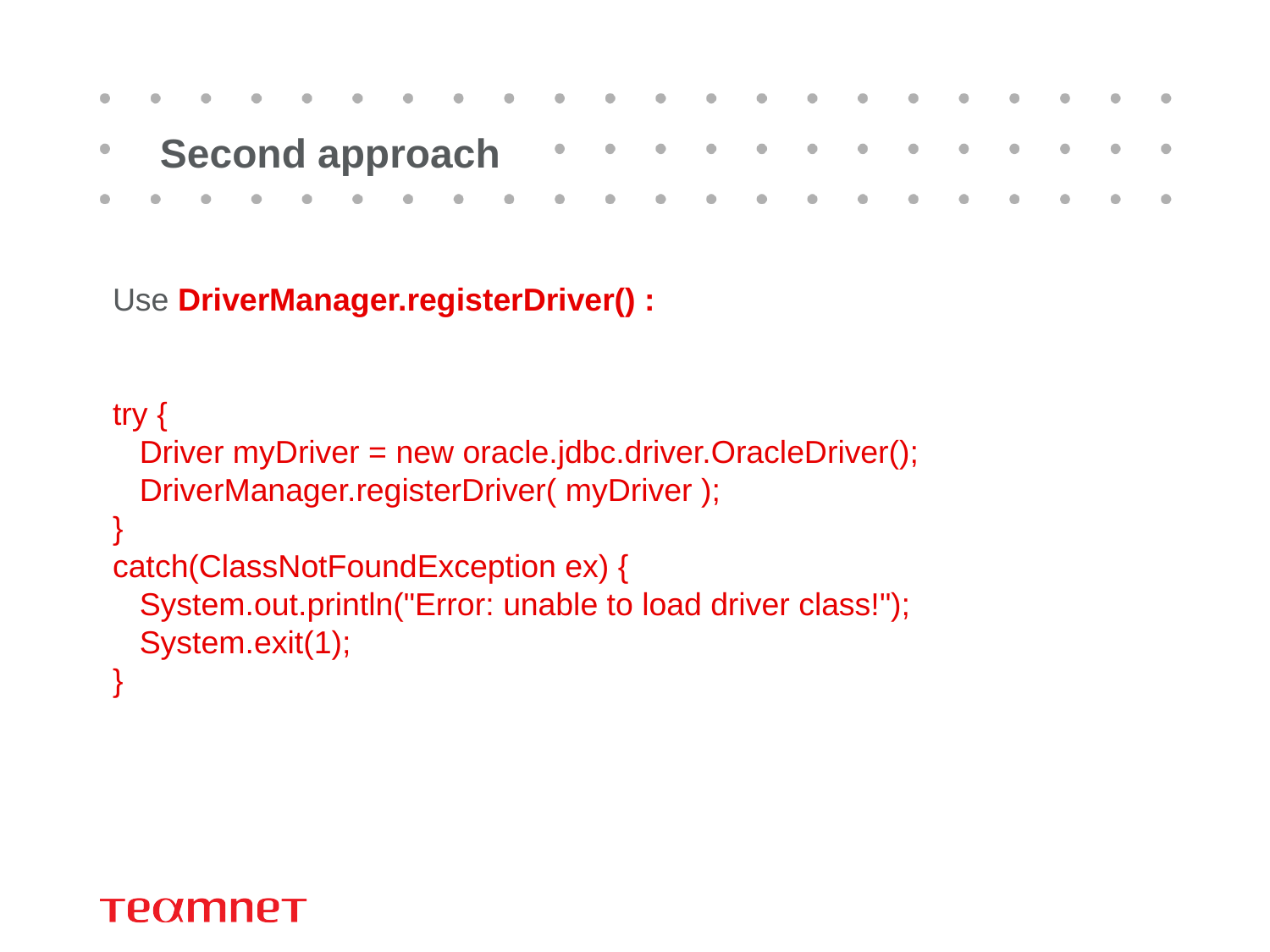

# Second approach

Use DriverManager.registerDriver() :

try {
   Driver myDriver = new oracle.jdbc.driver.OracleDriver();
   DriverManager.registerDriver( myDriver );
}
catch(ClassNotFoundException ex) {
   System.out.println("Error: unable to load driver class!");
   System.exit(1);
}